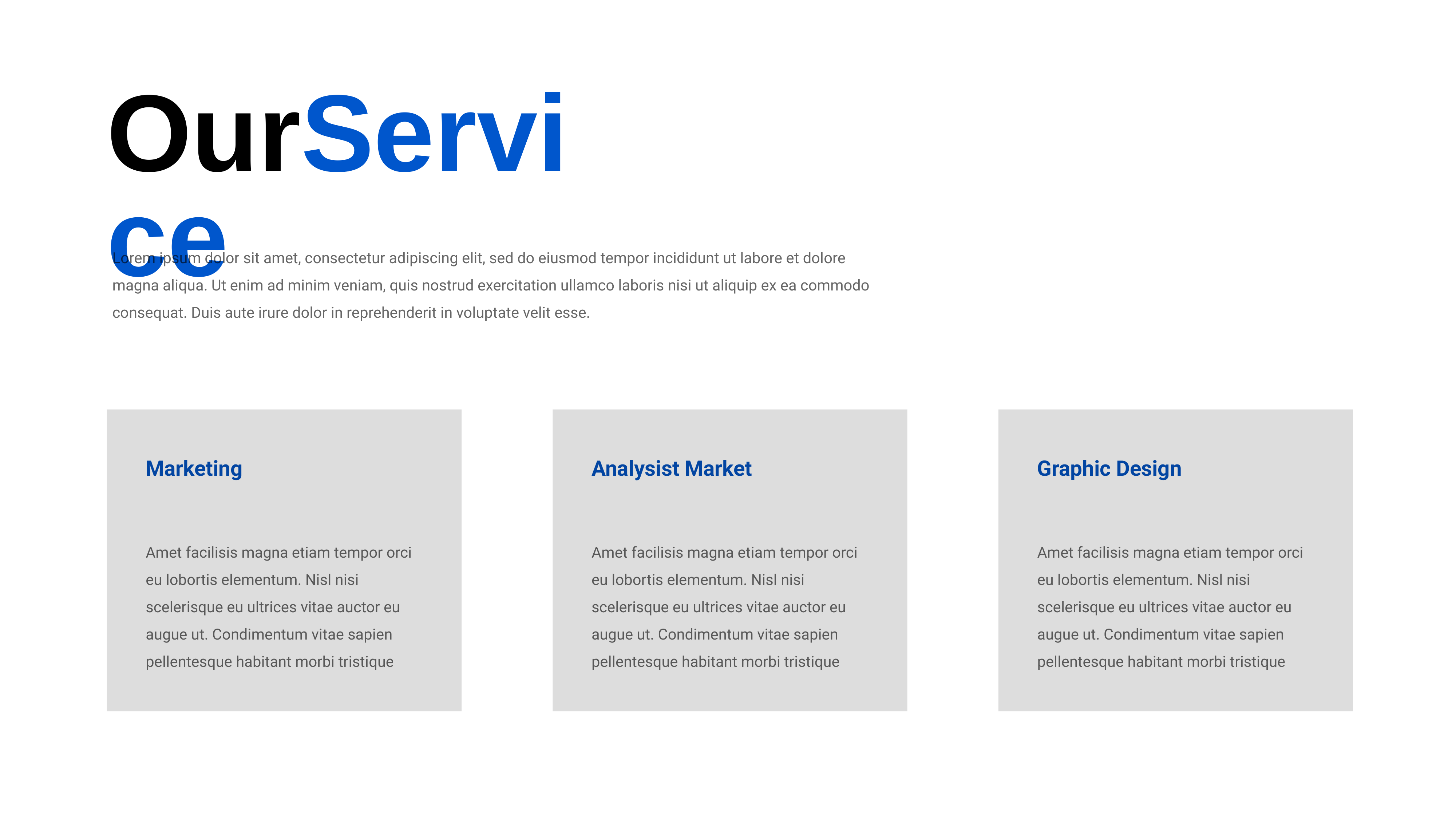

OurService
Lorem ipsum dolor sit amet, consectetur adipiscing elit, sed do eiusmod tempor incididunt ut labore et dolore magna aliqua. Ut enim ad minim veniam, quis nostrud exercitation ullamco laboris nisi ut aliquip ex ea commodo consequat. Duis aute irure dolor in reprehenderit in voluptate velit esse.

Marketing
Analysist Market
Graphic Design
Amet facilisis magna etiam tempor orci eu lobortis elementum. Nisl nisi scelerisque eu ultrices vitae auctor eu augue ut. Condimentum vitae sapien pellentesque habitant morbi tristique
Amet facilisis magna etiam tempor orci eu lobortis elementum. Nisl nisi scelerisque eu ultrices vitae auctor eu augue ut. Condimentum vitae sapien pellentesque habitant morbi tristique
Amet facilisis magna etiam tempor orci eu lobortis elementum. Nisl nisi scelerisque eu ultrices vitae auctor eu augue ut. Condimentum vitae sapien pellentesque habitant morbi tristique